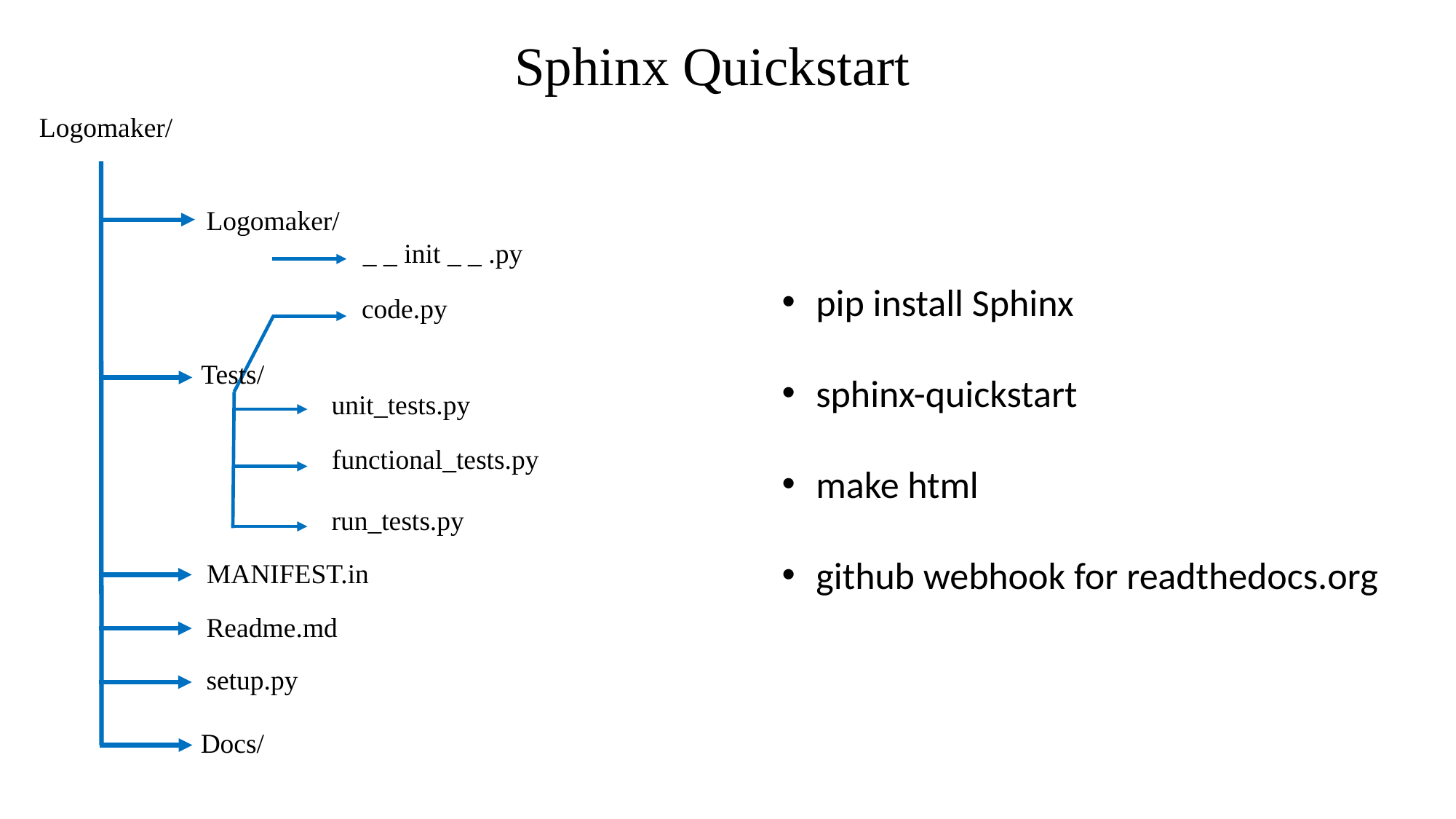

Sphinx Quickstart
Logomaker/
Logomaker/
pip install Sphinx
sphinx-quickstart
make html
github webhook for readthedocs.org
_ _ init _ _ .py
code.py
Tests/
unit_tests.py
functional_tests.py
run_tests.py
MANIFEST.in
Readme.md
setup.py

Docs/